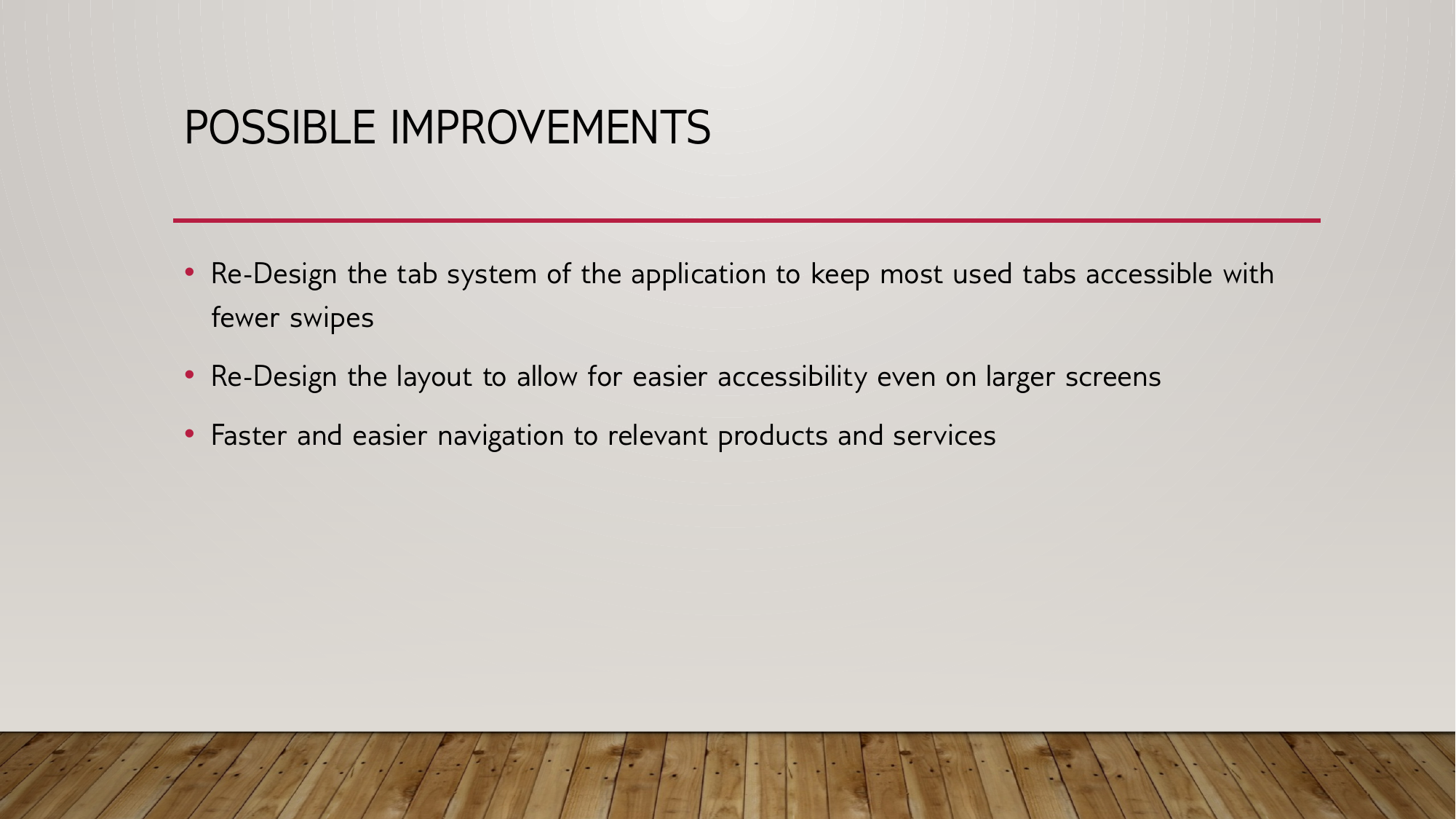

# Possible Improvements
Re-Design the tab system of the application to keep most used tabs accessible with fewer swipes
Re-Design the layout to allow for easier accessibility even on larger screens
Faster and easier navigation to relevant products and services